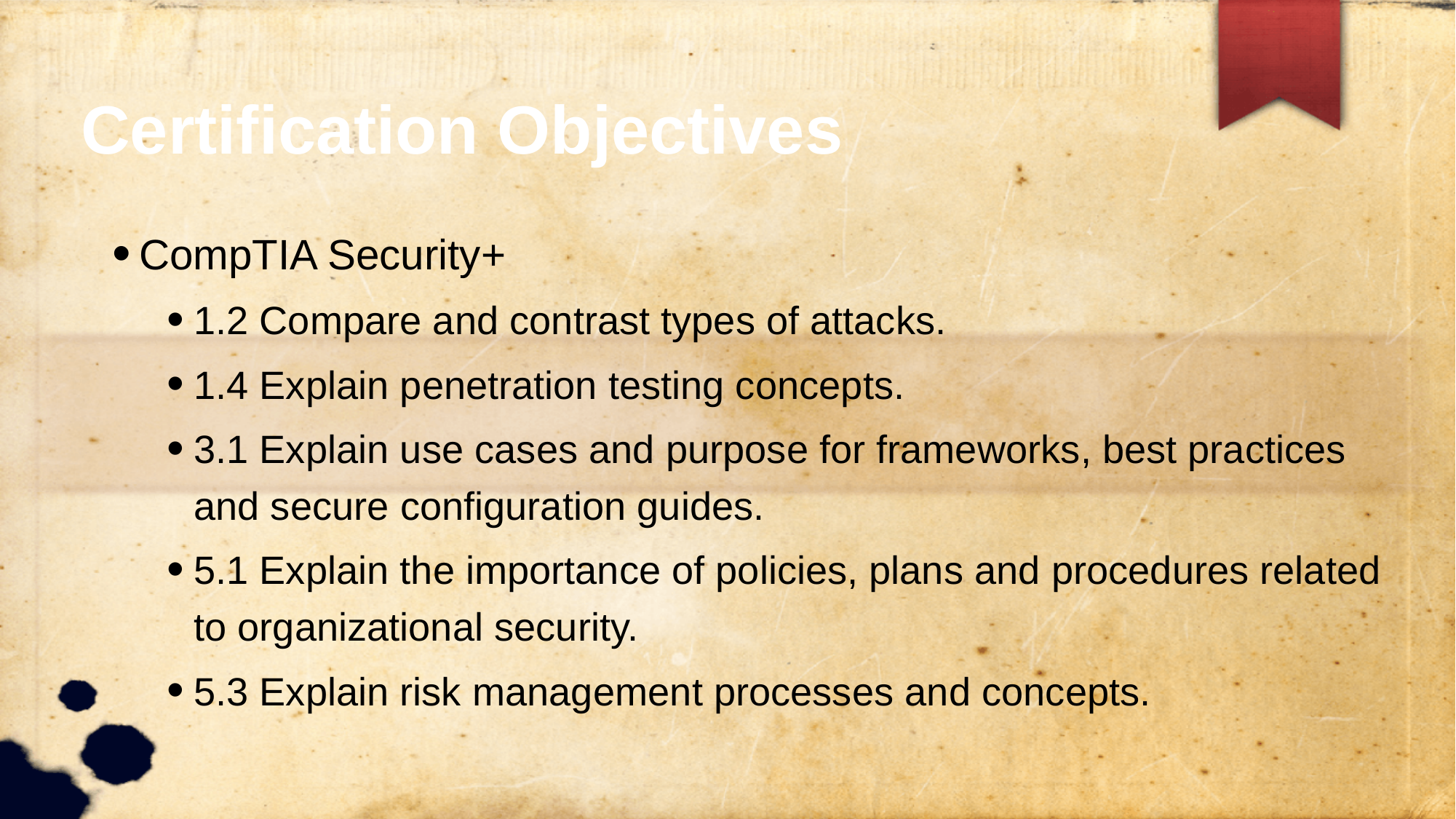

Certification Objectives
CompTIA Security+
1.2 Compare and contrast types of attacks.
1.4 Explain penetration testing concepts.
3.1 Explain use cases and purpose for frameworks, best practices and secure configuration guides.
5.1 Explain the importance of policies, plans and procedures related to organizational security.
5.3 Explain risk management processes and concepts.